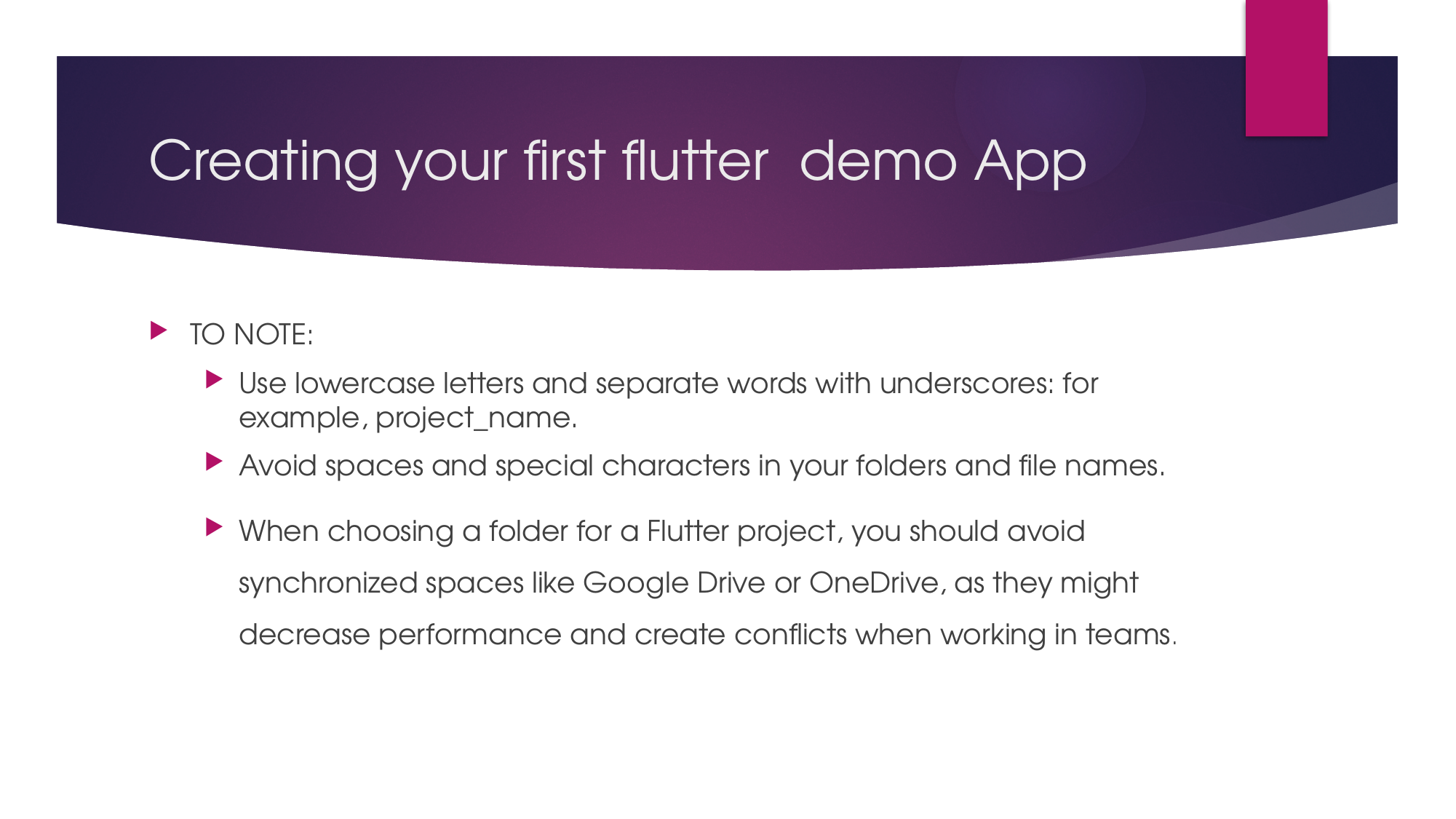

# Creating your first flutter  demo App
TO NOTE:
Use lowercase letters and separate words with underscores: for example, project_name.
Avoid spaces and special characters in your folders and file names.
When choosing a folder for a Flutter project, you should avoid synchronized spaces like Google Drive or OneDrive, as they might decrease performance and create conflicts when working in teams.